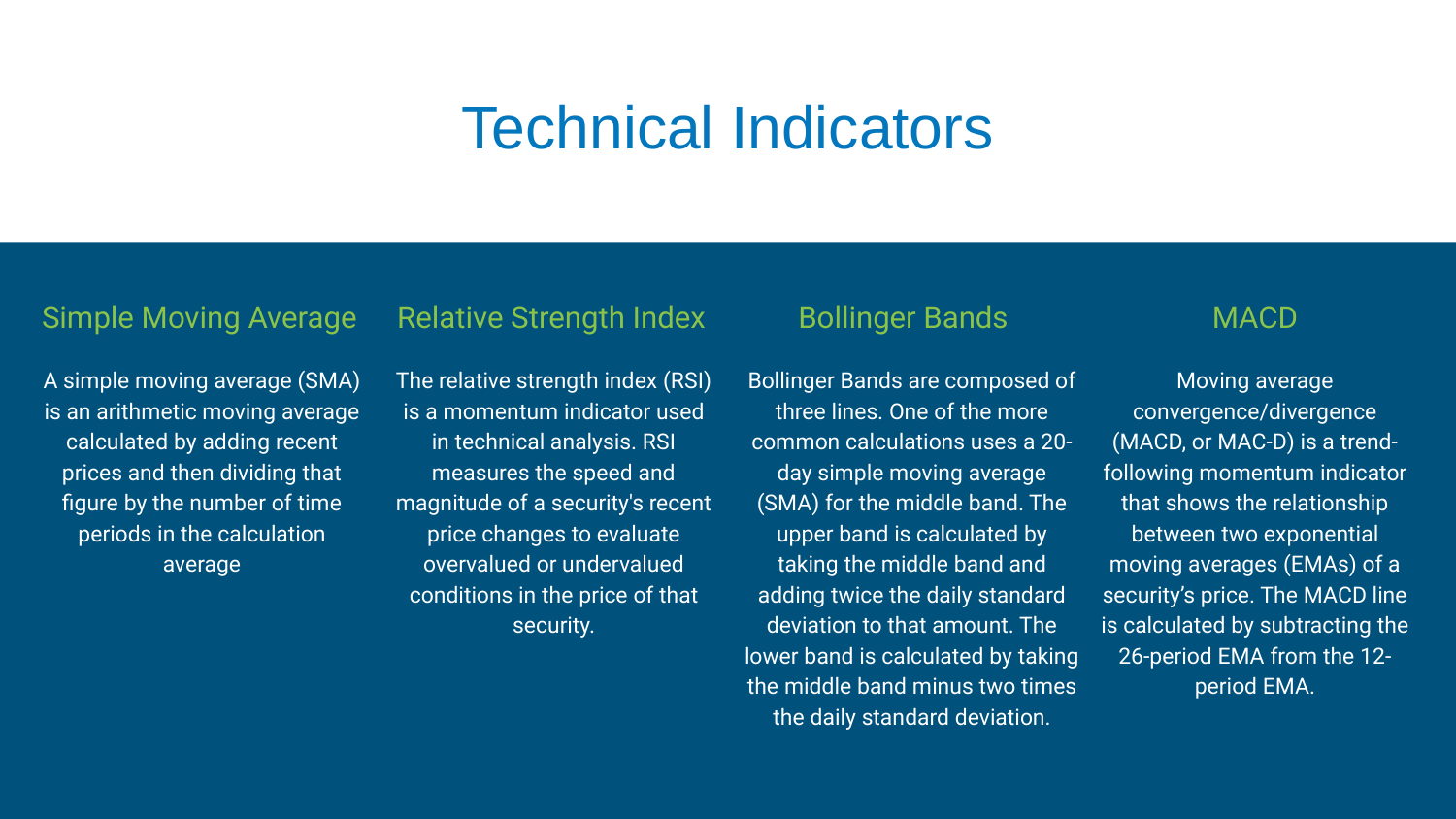

Technical Indicators
Simple Moving Average
Relative Strength Index
Bollinger Bands
MACD
Bollinger Bands are composed of three lines. One of the more common calculations uses a 20-day simple moving average (SMA) for the middle band. The upper band is calculated by taking the middle band and adding twice the daily standard deviation to that amount. The lower band is calculated by taking the middle band minus two times the daily standard deviation.
Moving average convergence/divergence (MACD, or MAC-D) is a trend-following momentum indicator that shows the relationship between two exponential moving averages (EMAs) of a security’s price. The MACD line is calculated by subtracting the 26-period EMA from the 12-period EMA.
A simple moving average (SMA) is an arithmetic moving average calculated by adding recent prices and then dividing that figure by the number of time periods in the calculation average
The relative strength index (RSI) is a momentum indicator used in technical analysis. RSI measures the speed and magnitude of a security's recent price changes to evaluate overvalued or undervalued conditions in the price of that security.